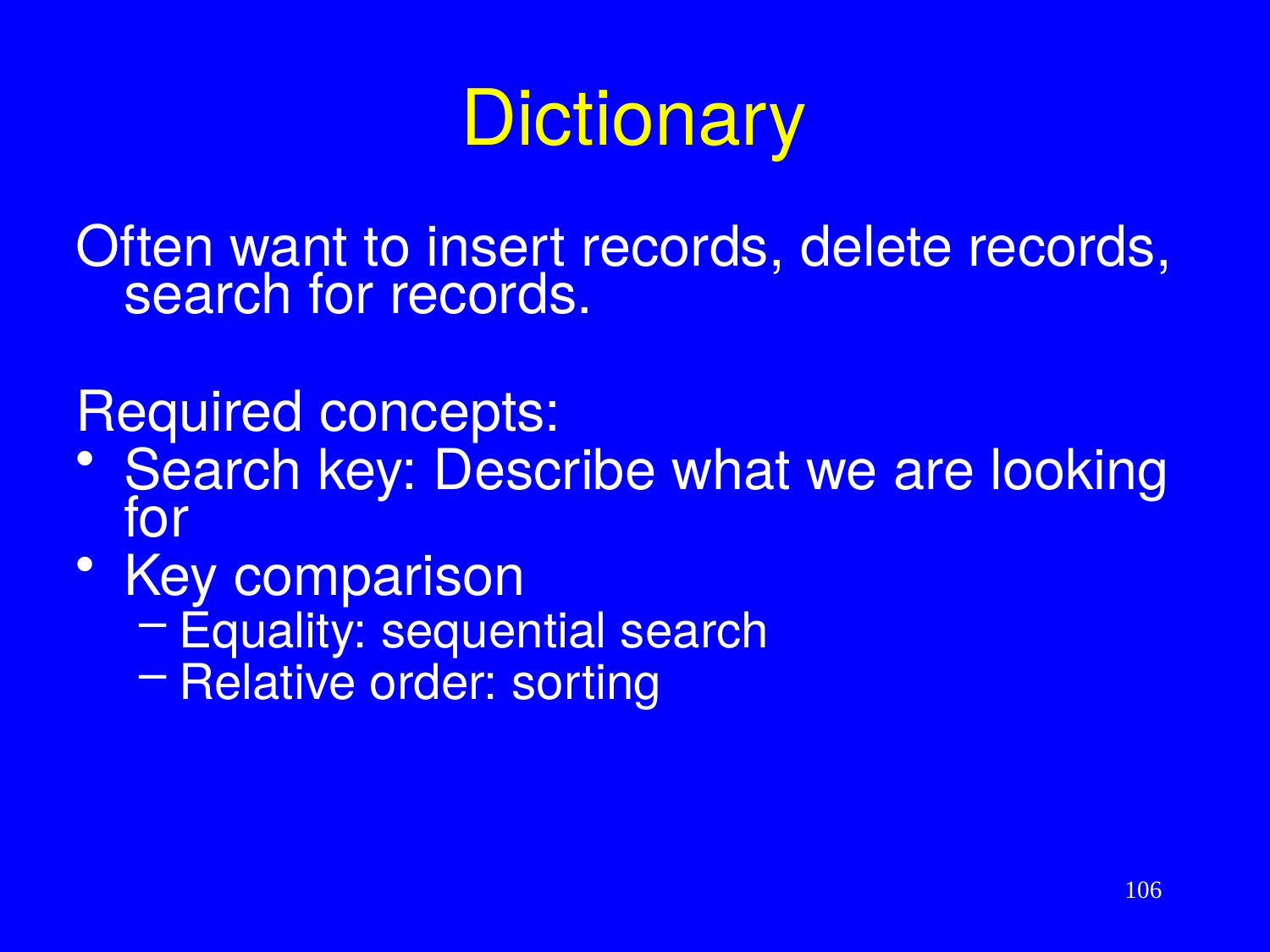

# Dictionary
Often want to insert records, delete records, search for records.

Required concepts:
Search key: Describe what we are looking for
Key comparison
Equality: sequential search
Relative order: sorting

106